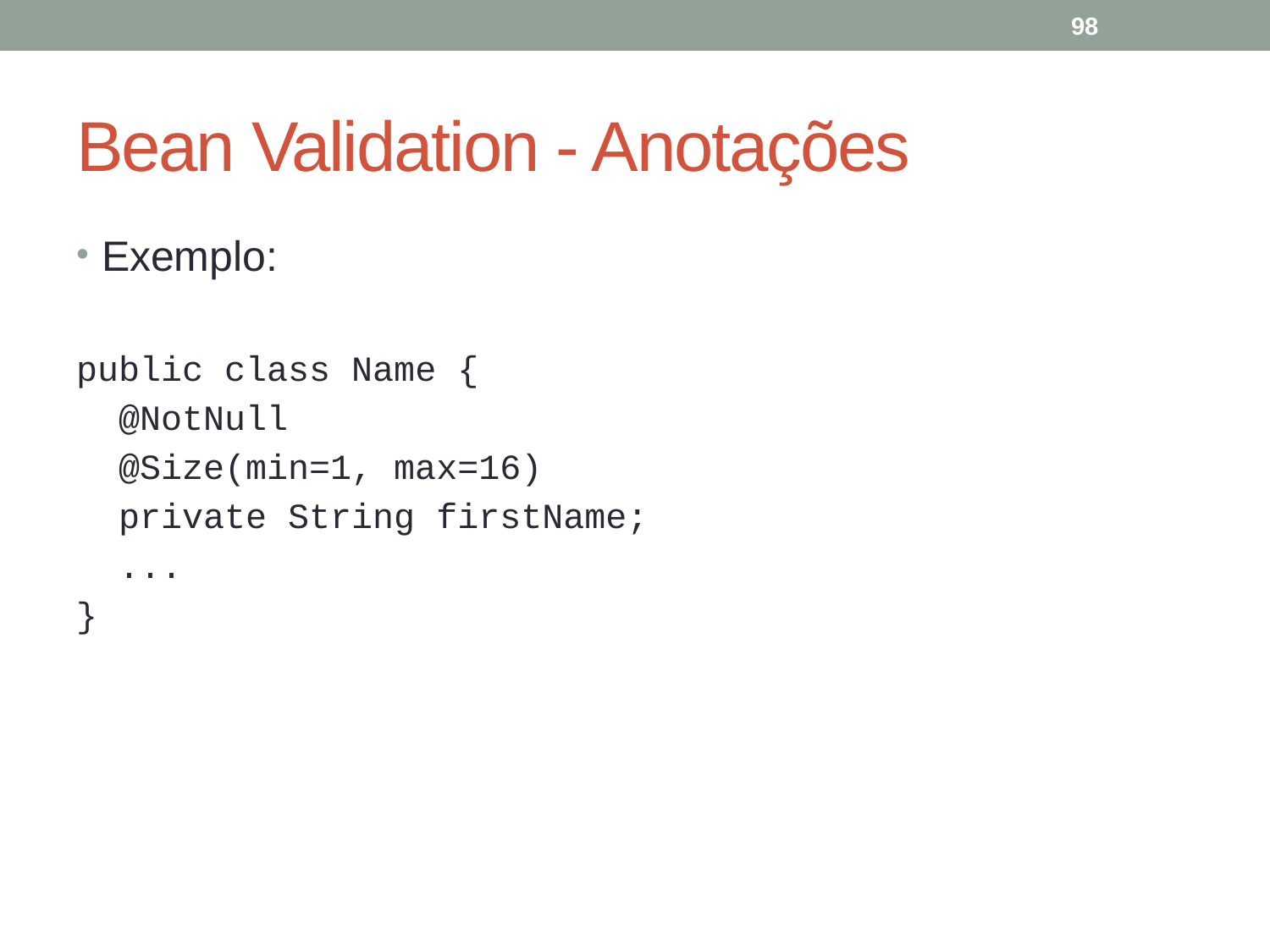

98
# Bean Validation - Anotações
Exemplo:

public class Name {
  @NotNull
  @Size(min=1, max=16)
  private String firstName;
  ...
}